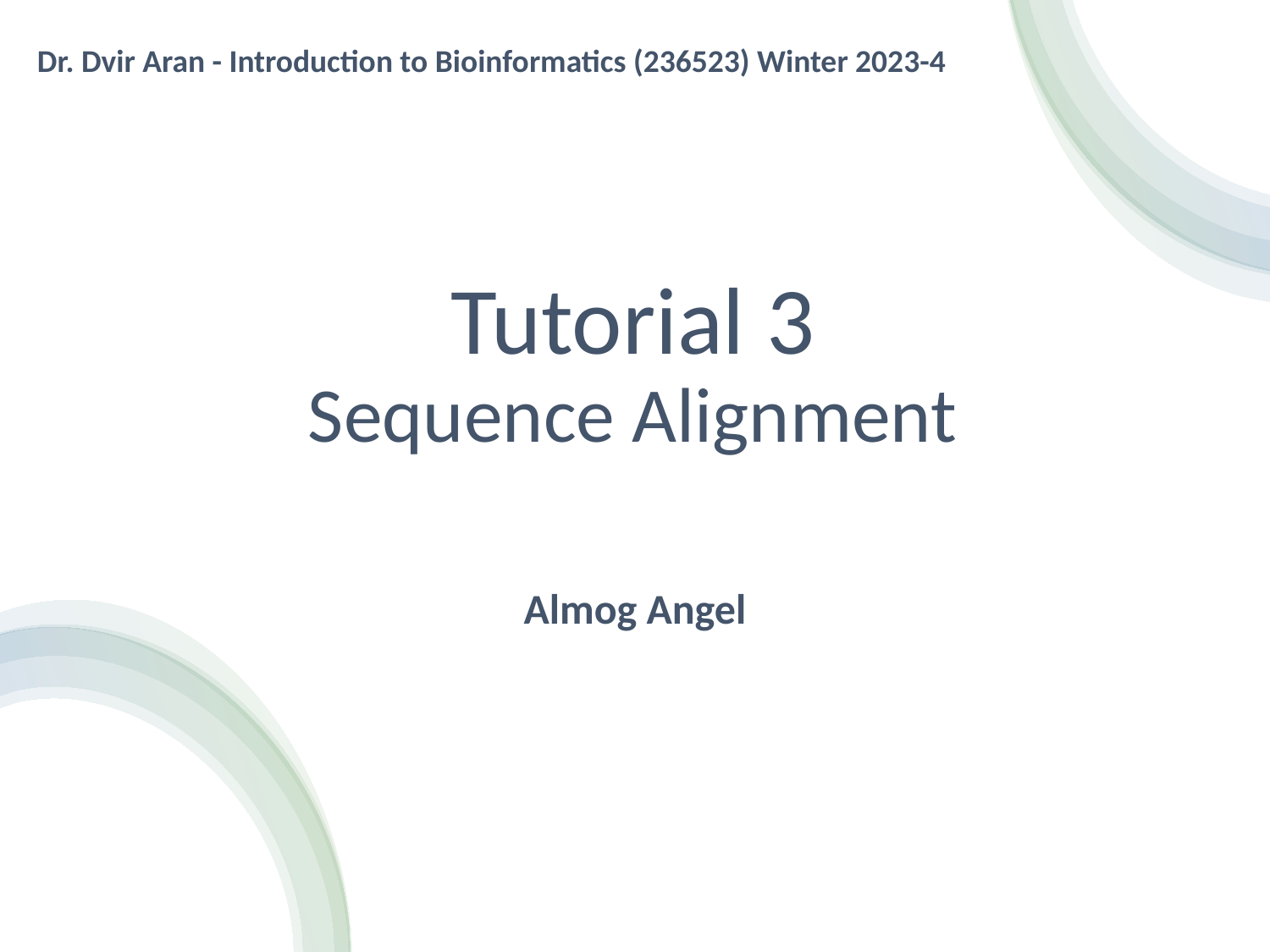

Dr. Dvir Aran - Introduction to Bioinformatics (236523) Winter 2023-4
# Tutorial 3 Sequence Alignment
Almog Angel